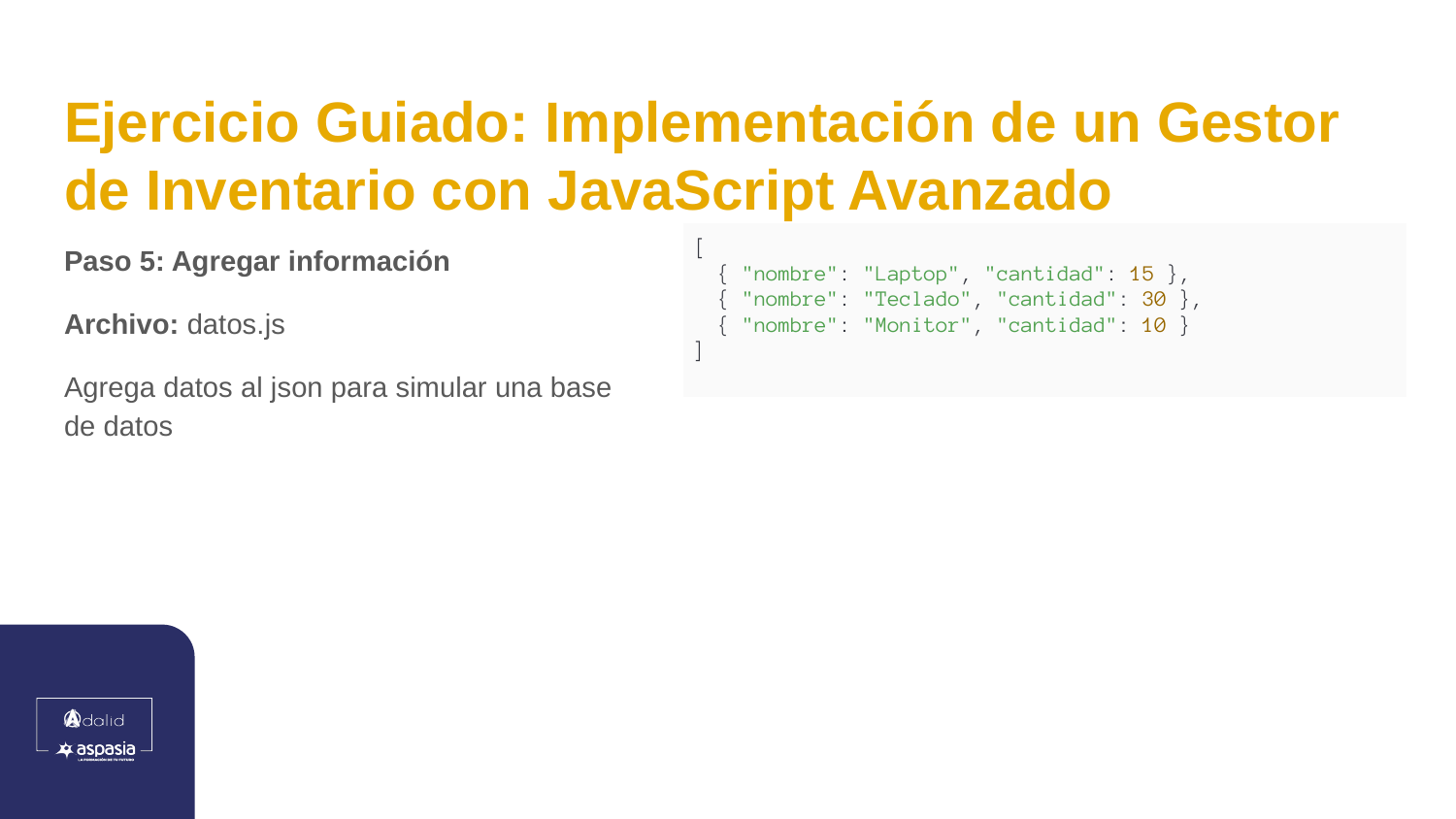

# Ejercicio Guiado: Implementación de un Gestor de Inventario con JavaScript Avanzado
Paso 5: Agregar información
Archivo: datos.js
Agrega datos al json para simular una base de datos
| [ { "nombre": "Laptop", "cantidad": 15 }, { "nombre": "Teclado", "cantidad": 30 }, { "nombre": "Monitor", "cantidad": 10 } ] |
| --- |